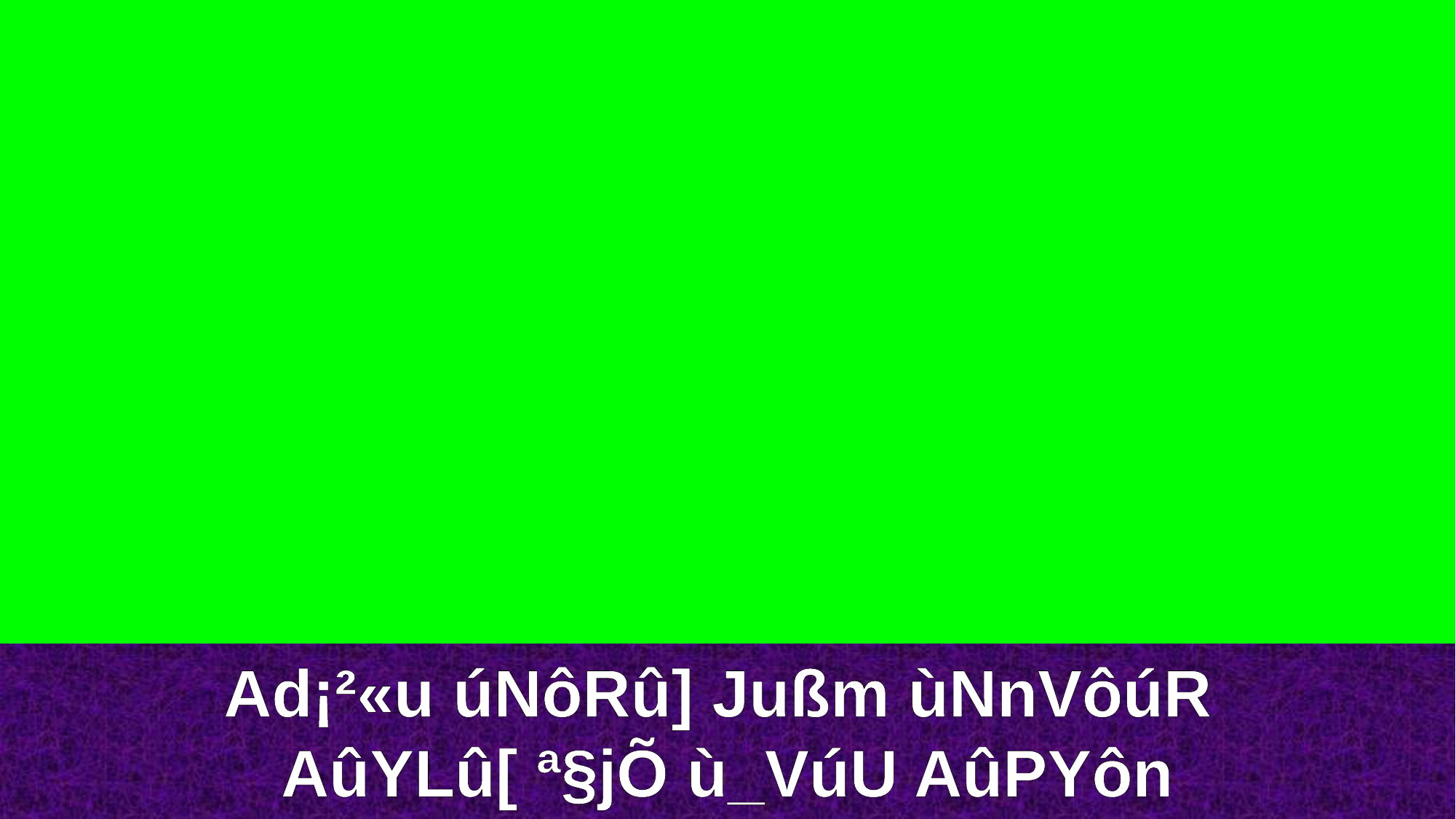

Ad¡²«u úNôRû] Jußm ùNnVôúR
AûYLû[ ª§jÕ ù_VúU AûPYôn